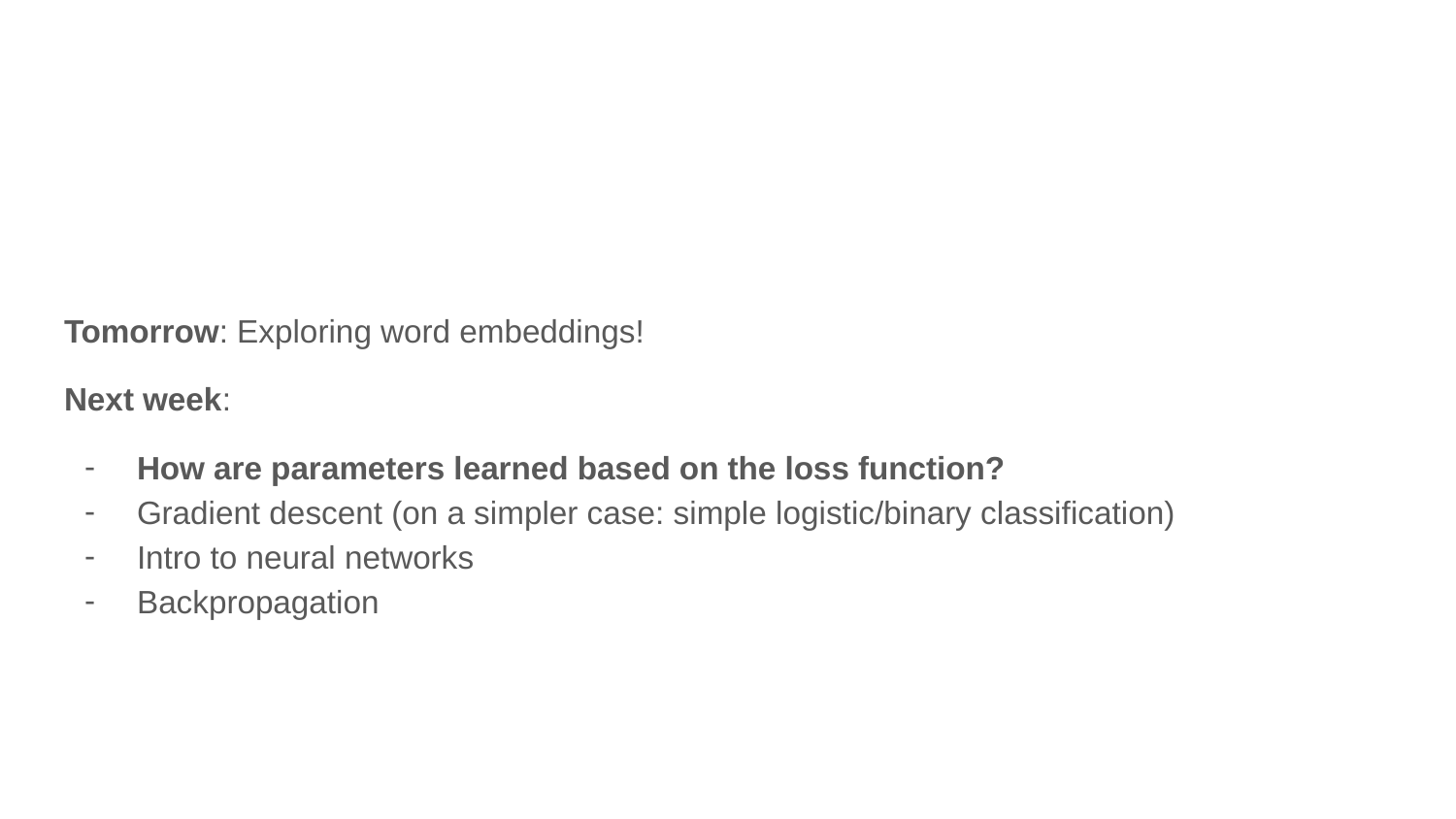

Tomorrow: Exploring word embeddings!
Next week:
How are parameters learned based on the loss function?
Gradient descent (on a simpler case: simple logistic/binary classification)
Intro to neural networks
Backpropagation